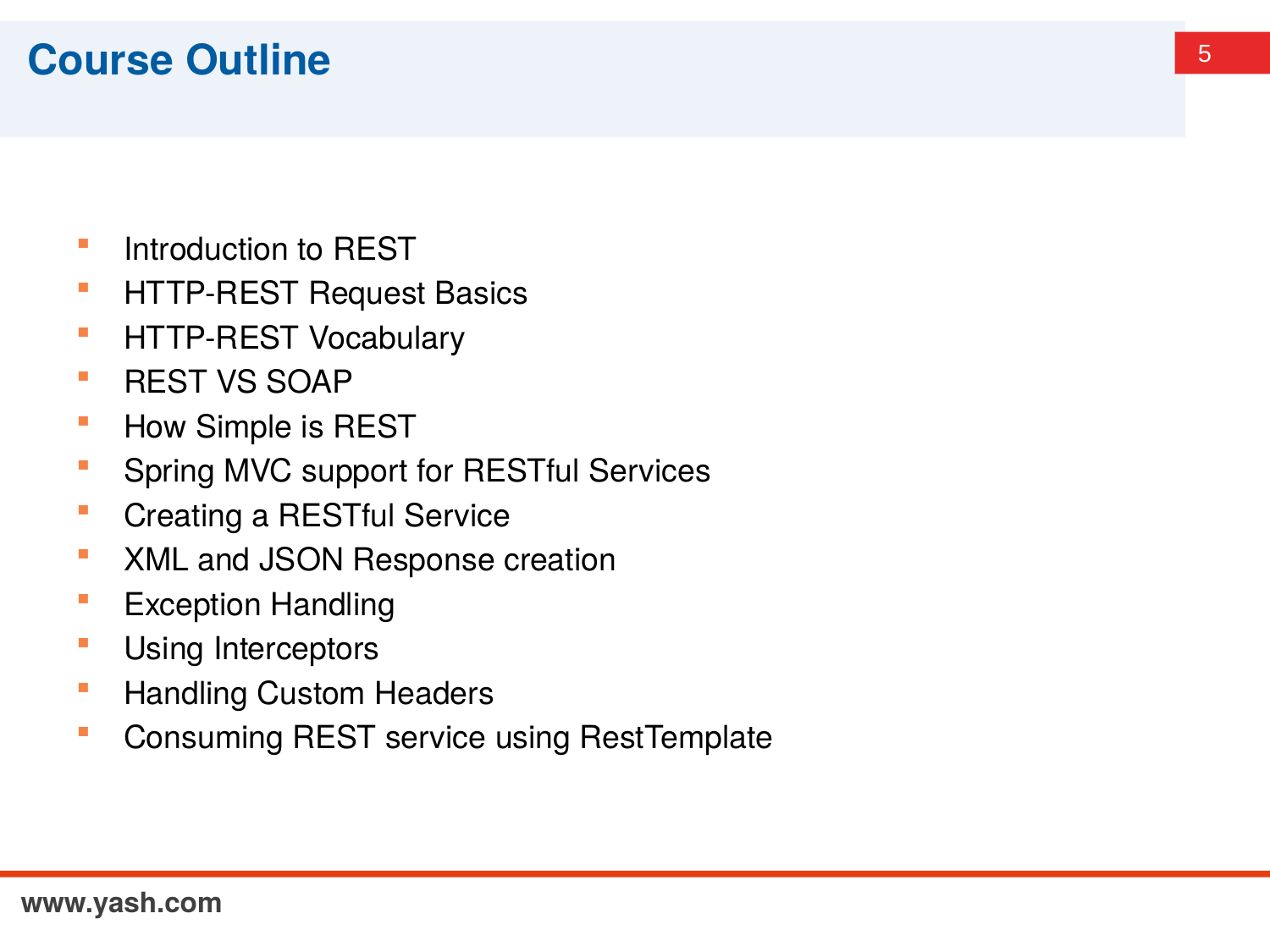

# Course Outline
Introduction to REST
HTTP-REST Request Basics
HTTP-REST Vocabulary
REST VS SOAP
How Simple is REST
Spring MVC support for RESTful Services
Creating a RESTful Service
XML and JSON Response creation
Exception Handling
Using Interceptors
Handling Custom Headers
Consuming REST service using RestTemplate